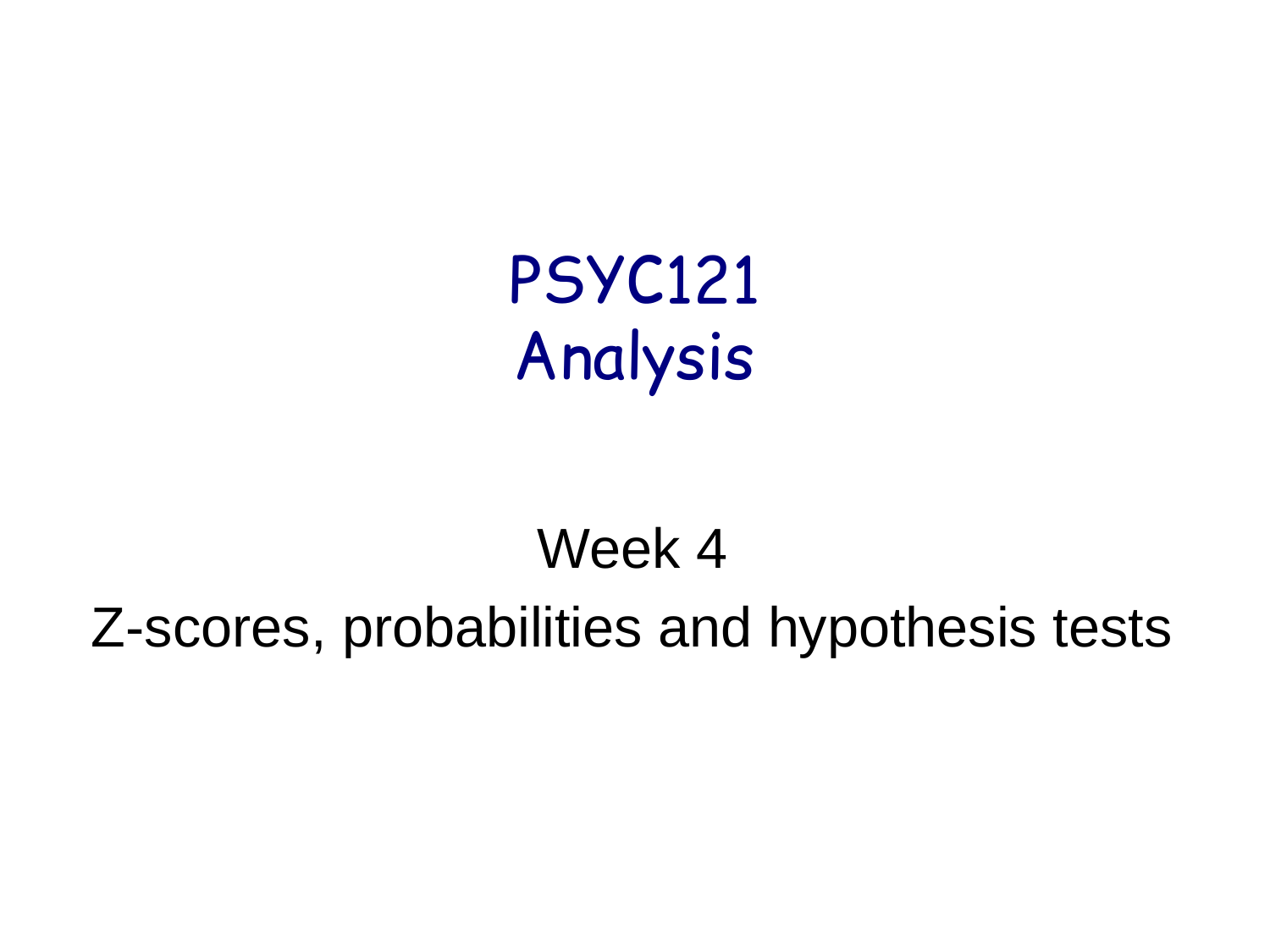

# PSYC121 Analysis
Week 4
Z-scores, probabilities and hypothesis tests